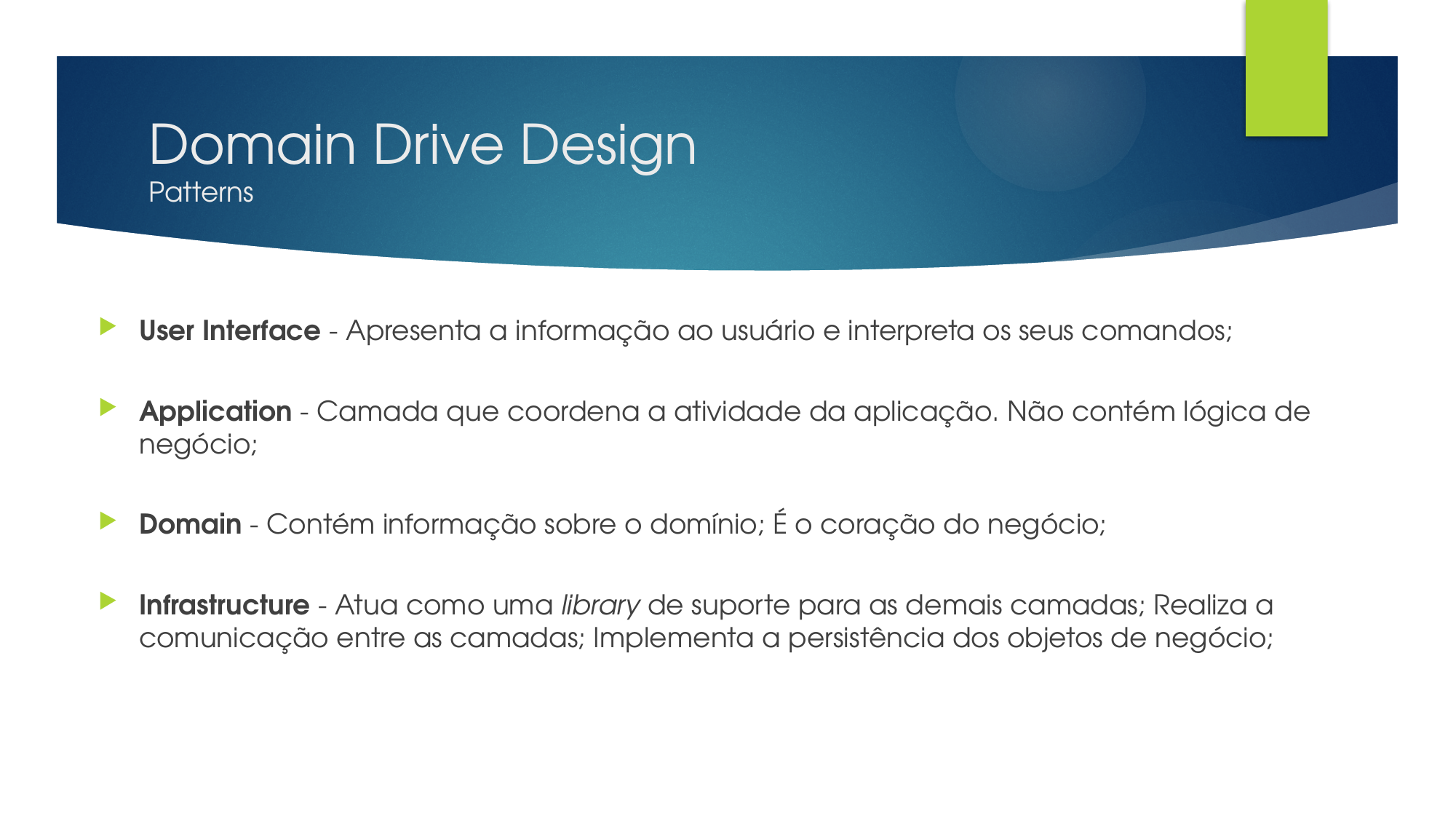

# Domain Drive Design Patterns
User Interface - Apresenta a informação ao usuário e interpreta os seus comandos;
Application - Camada que coordena a atividade da aplicação. Não contém lógica de negócio;
Domain - Contém informação sobre o domínio; É o coração do negócio;
Infrastructure - Atua como uma library de suporte para as demais camadas; Realiza a comunicação entre as camadas; Implementa a persistência dos objetos de negócio;